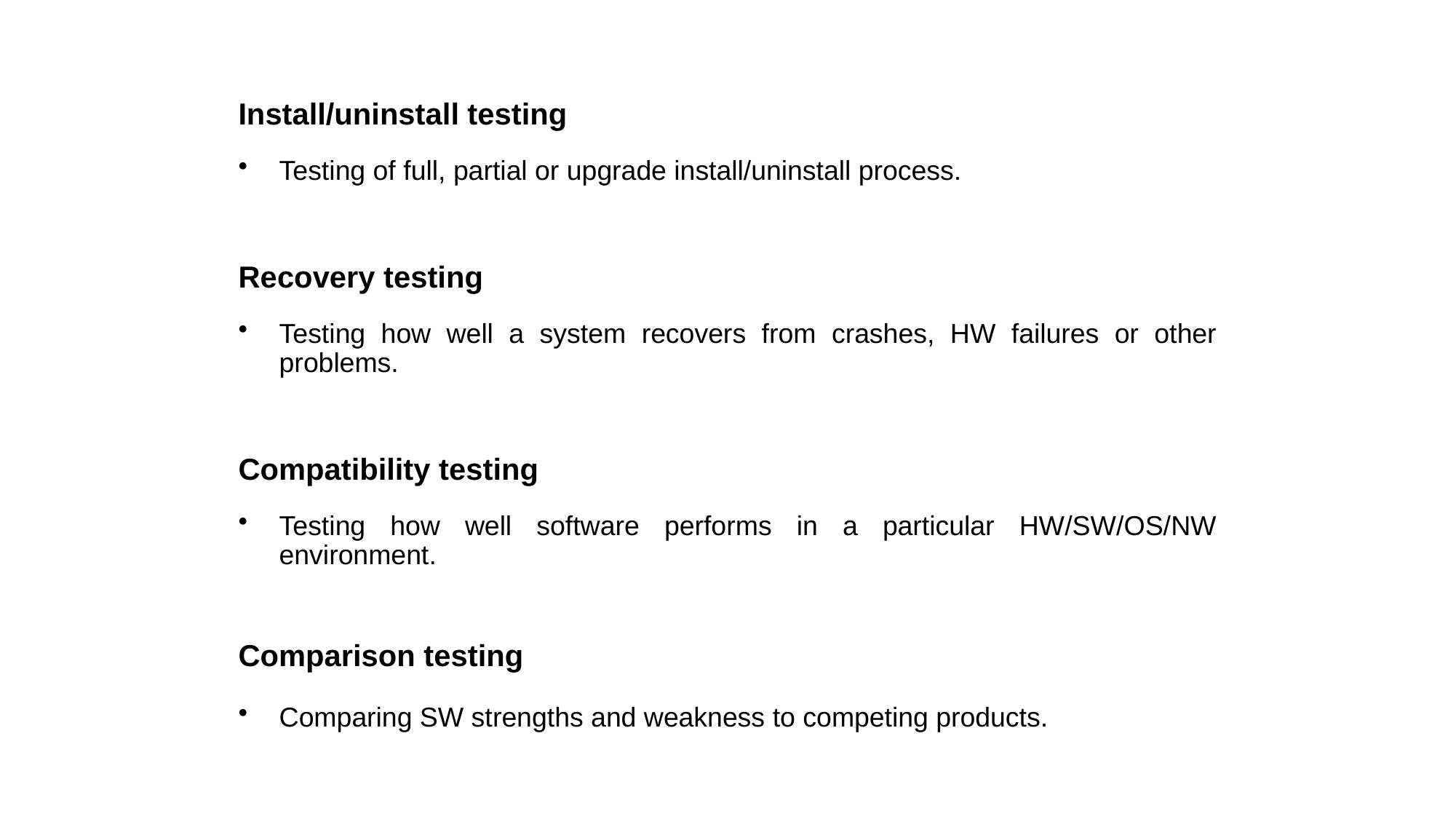

Install/uninstall testing

Testing of full, partial or upgrade install/uninstall process.

Recovery testing

Testing how well a system recovers from crashes, HW failures or other problems.

Compatibility testing

Testing how well software performs in a particular HW/SW/OS/NW environment.

Comparison testing

Comparing SW strengths and weakness to competing products.